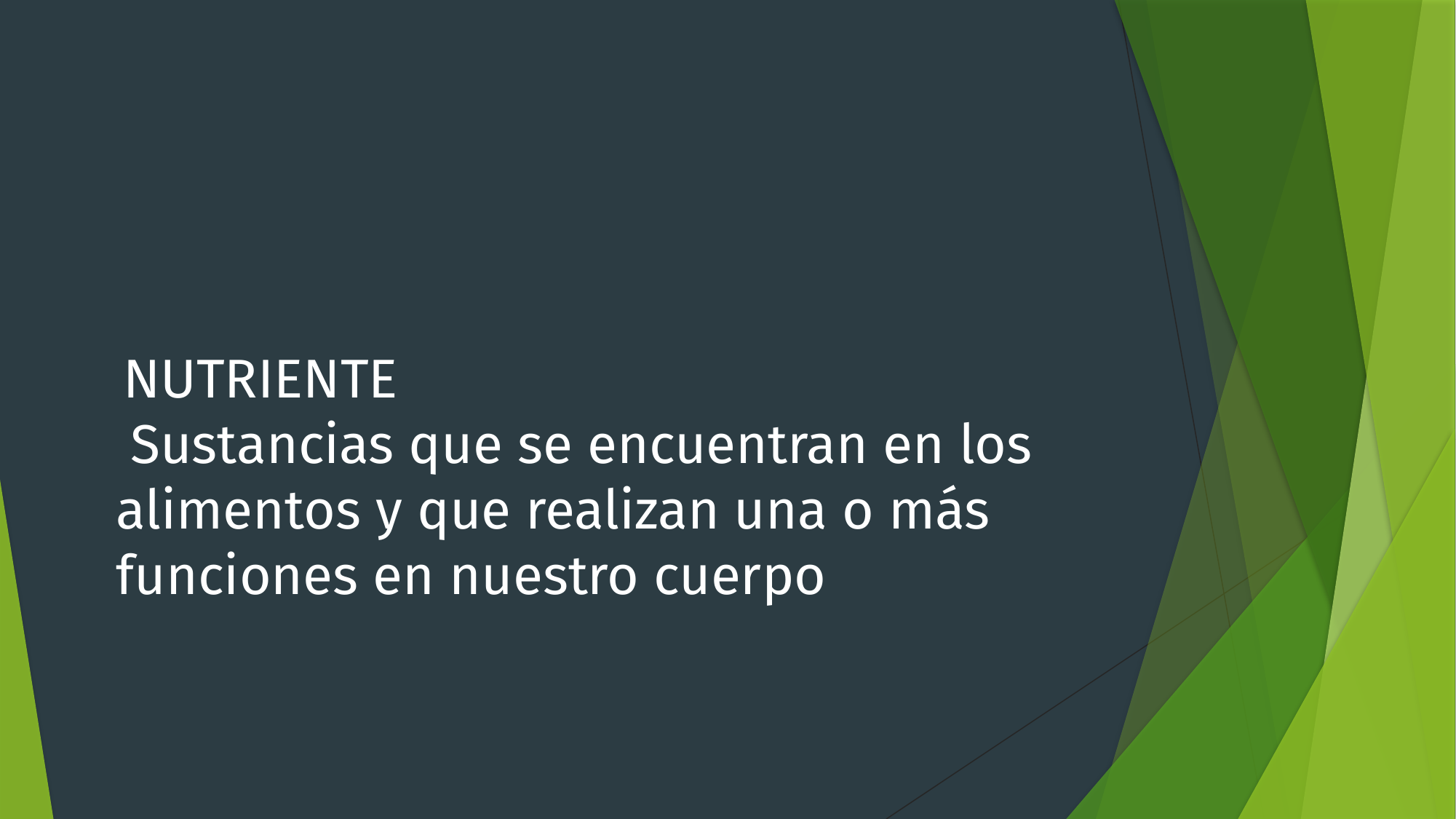

NUTRIENTE
 Sustancias que se encuentran en los
alimentos y que realizan una o más
funciones en nuestro cuerpo